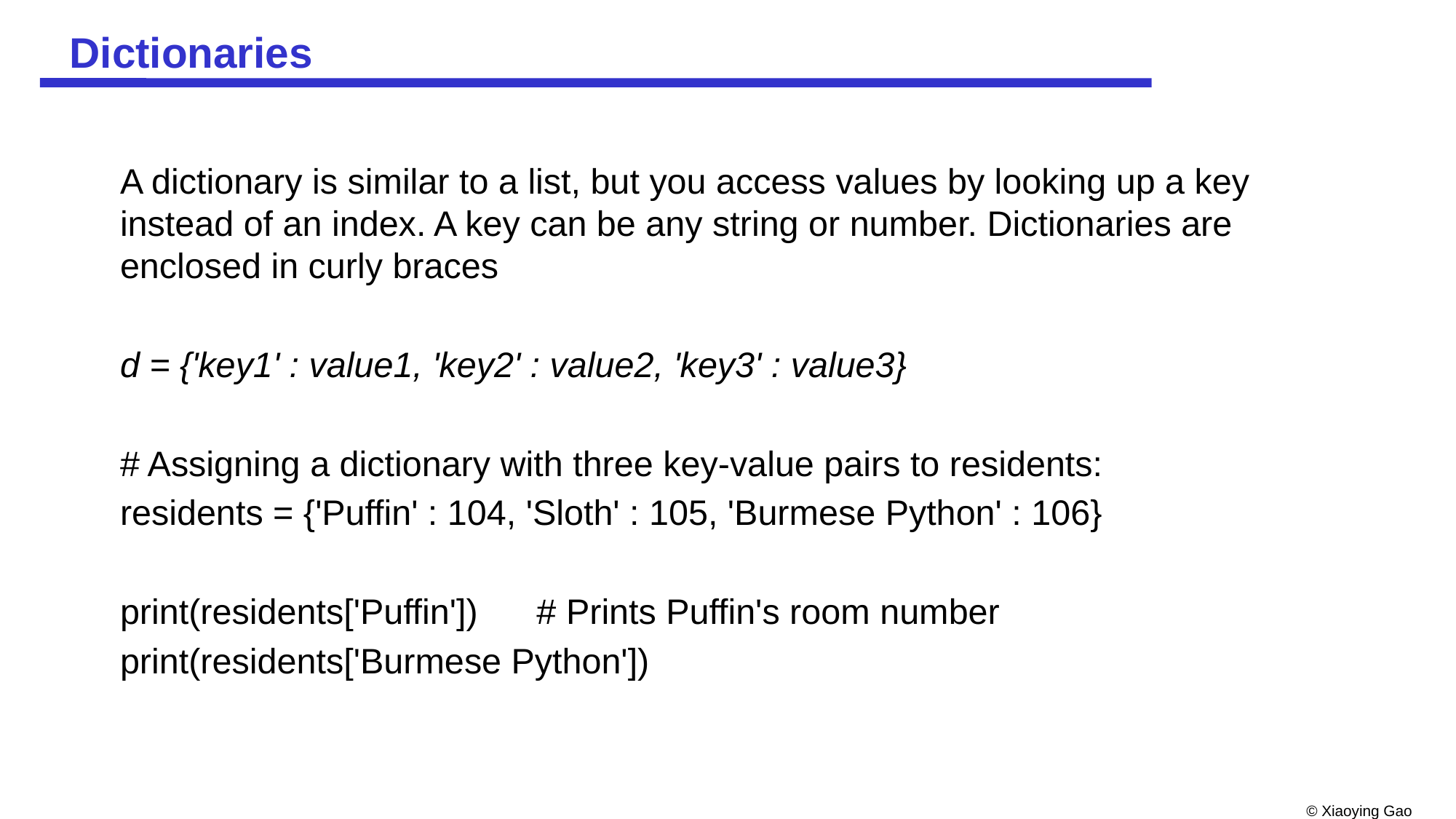

# Dictionaries
A dictionary is similar to a list, but you access values by looking up a key instead of an index. A key can be any string or number. Dictionaries are enclosed in curly braces

d = {'key1' : value1, 'key2' : value2, 'key3' : value3}

# Assigning a dictionary with three key-value pairs to residents:
residents = {'Puffin' : 104, 'Sloth' : 105, 'Burmese Python' : 106}

print(residents['Puffin'])      # Prints Puffin's room number
print(residents['Burmese Python'])